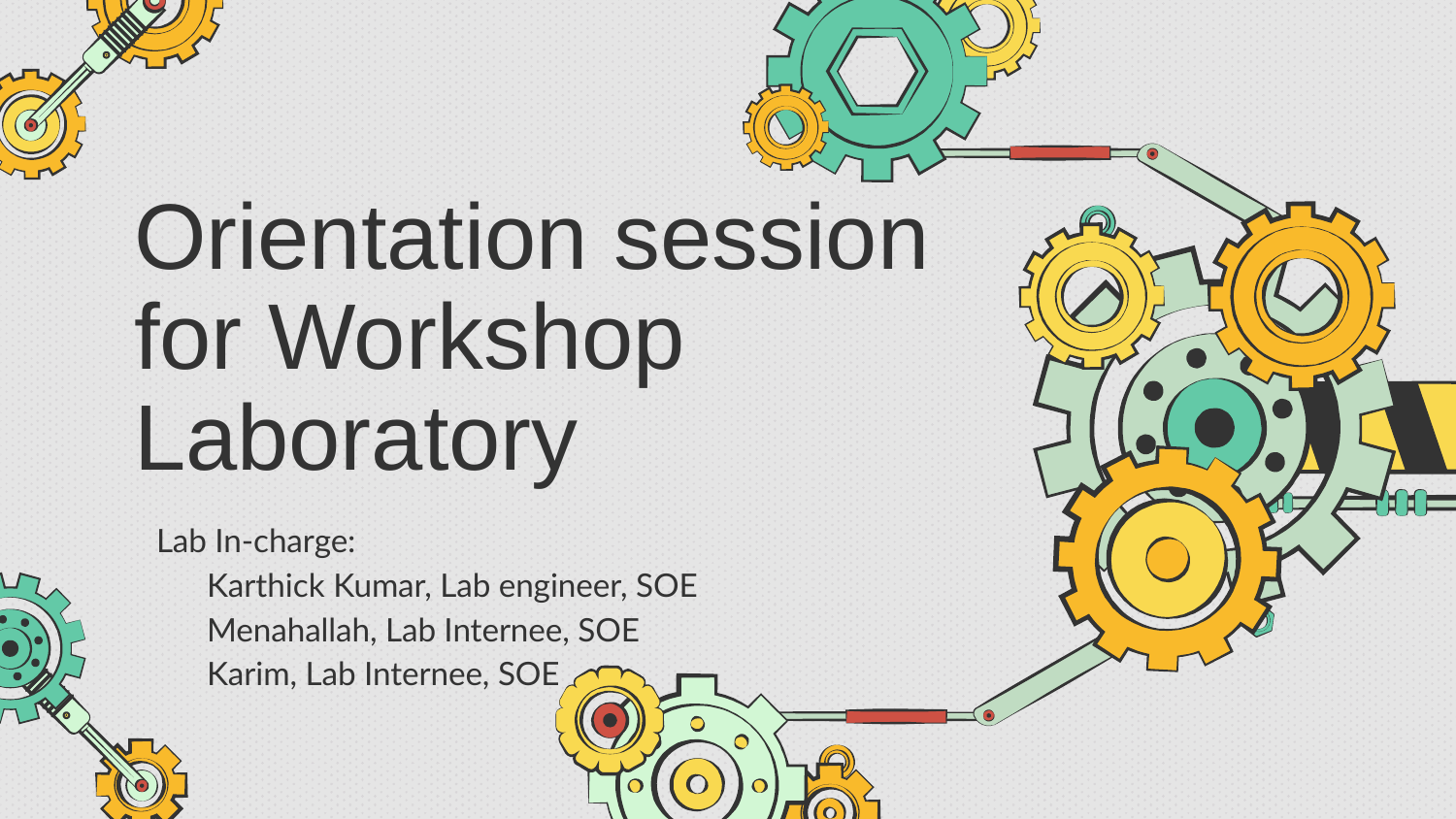

# Orientation session for Workshop Laboratory

Lab In-charge:
	Karthick Kumar, Lab engineer, SOE
	Menahallah, Lab Internee, SOE
	Karim, Lab Internee, SOE